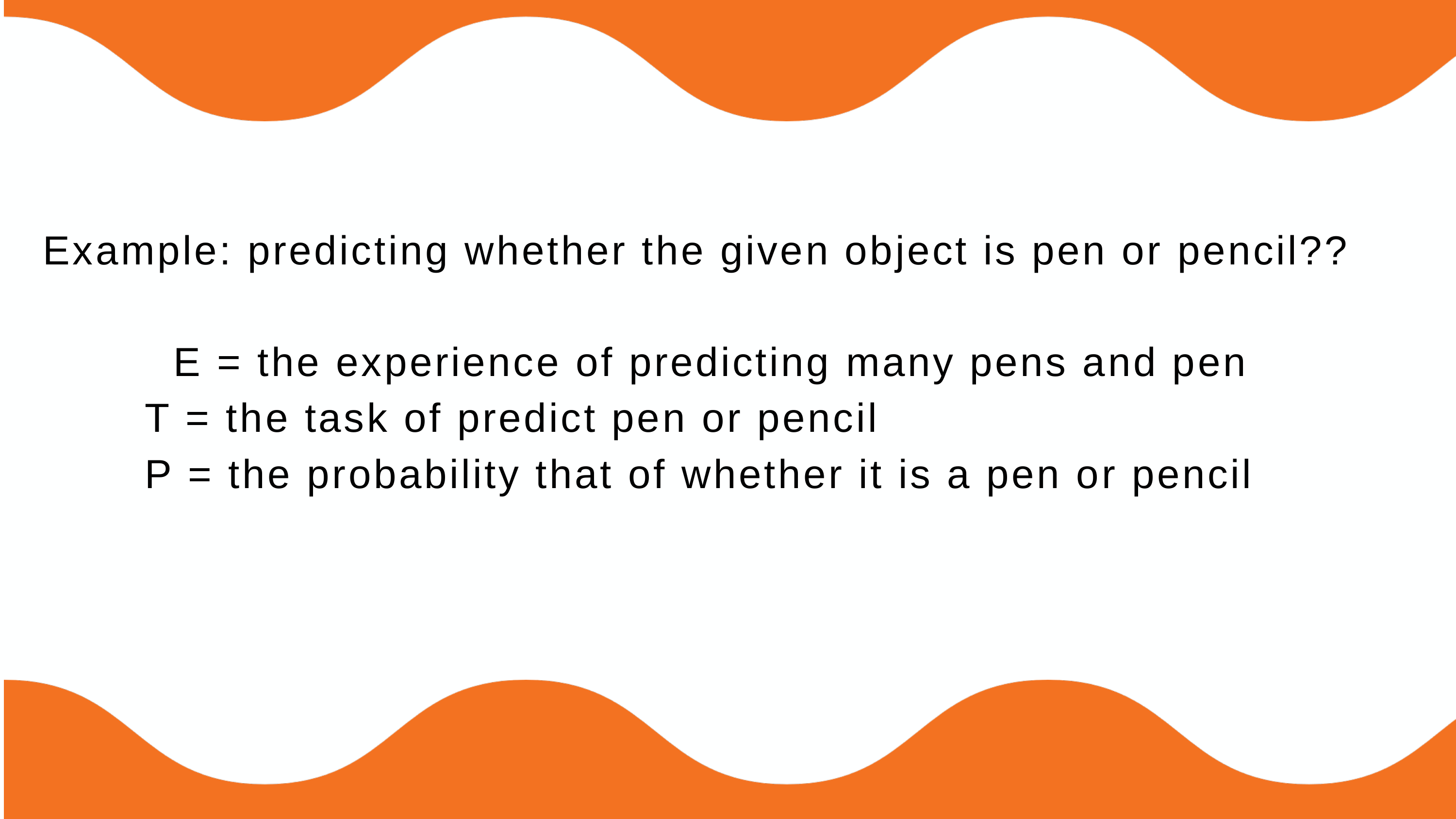

Example: predicting whether the given object is pen or pencil??

  E = the experience of predicting many pens and pen
         T = the task of predict pen or pencil
         P = the probability that of whether it is a pen or pencil